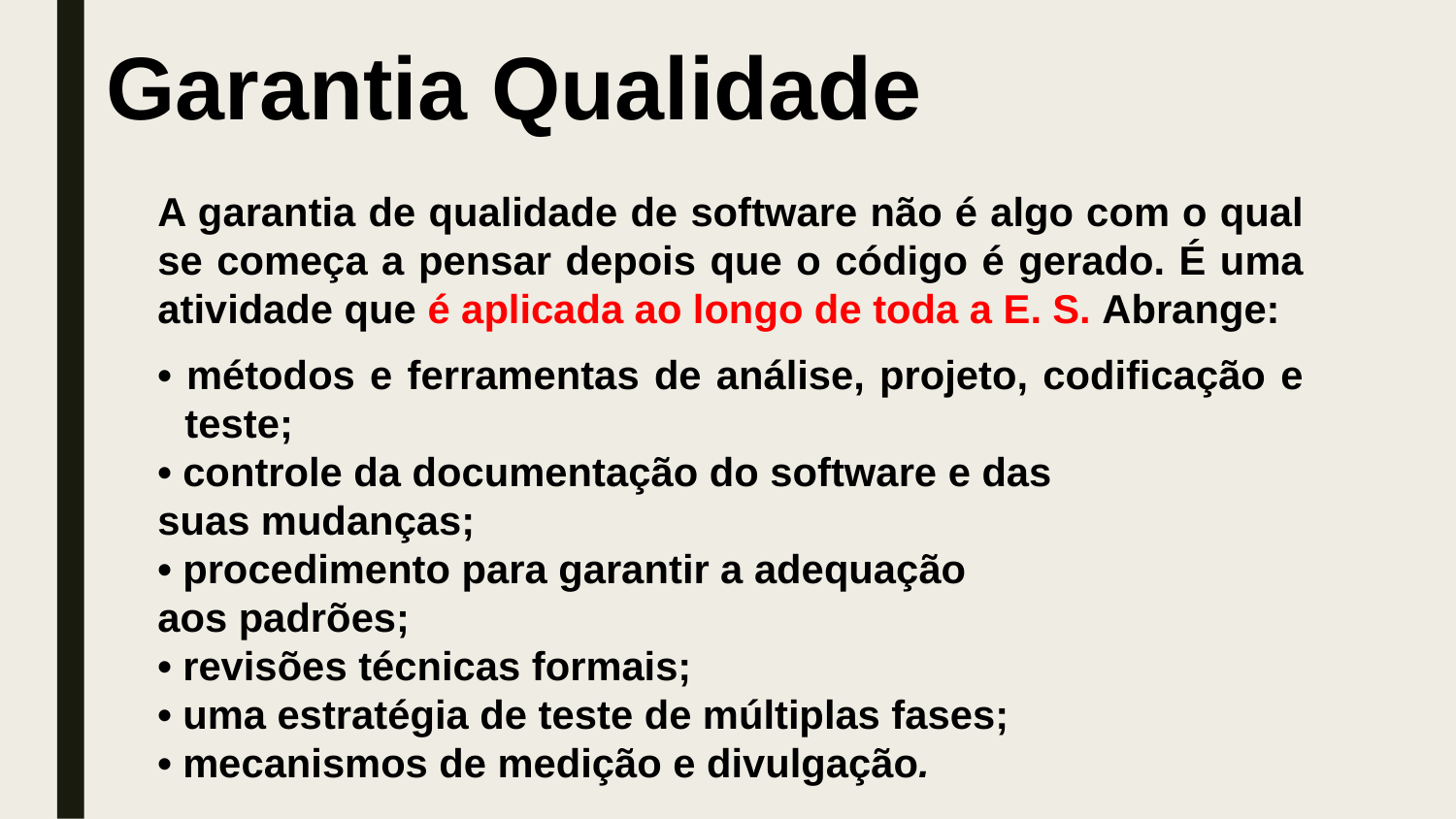

# Garantia Qualidade
A garantia de qualidade de software não é algo com o qual se começa a pensar depois que o código é gerado. É uma atividade que é aplicada ao longo de toda a E. S. Abrange:

• métodos e ferramentas de análise, projeto, codificação e teste;
• controle da documentação do software e das
suas mudanças;
• procedimento para garantir a adequação
aos padrões;
• revisões técnicas formais;
• uma estratégia de teste de múltiplas fases;
• mecanismos de medição e divulgação.